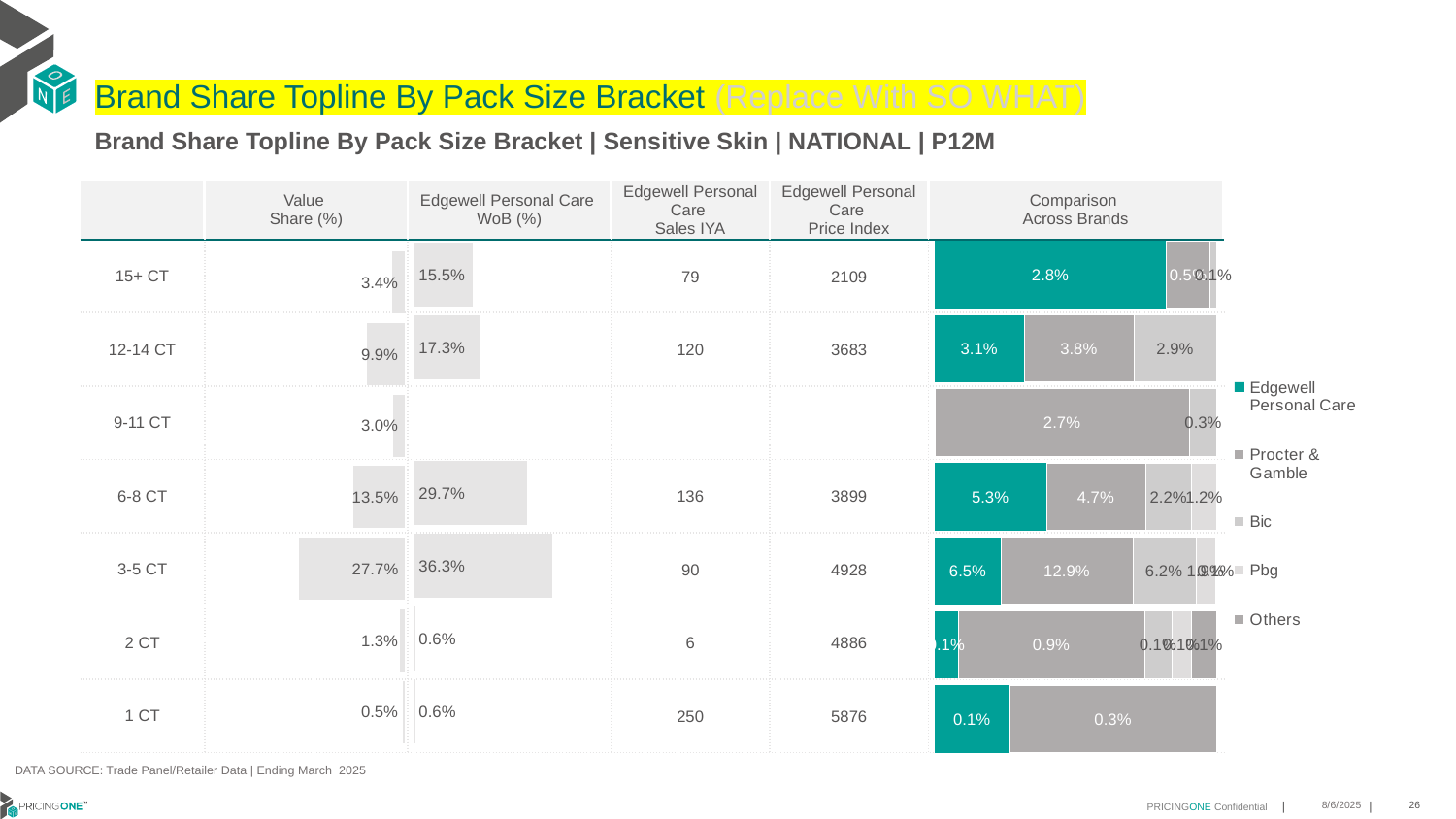

# Brand Share Topline By Pack Size Bracket (Replace With SO WHAT)
Brand Share Topline By Pack Size Bracket | Sensitive Skin | NATIONAL | P12M
|  | Value Share (%) | Edgewell Personal Care WoB (%) | Edgewell Personal Care Sales IYA | Edgewell Personal Care Price Index | Comparison Across Brands |
| --- | --- | --- | --- | --- | --- |
| 15+ CT |  |  | 79 | 2109 |  |
| 12-14 CT |  |  | 120 | 3683 |  |
| 9-11 CT |  |  |  |  |  |
| 6-8 CT |  |  | 136 | 3899 |  |
| 3-5 CT |  |  | 90 | 4928 |  |
| 2 CT |  |  | 6 | 4886 |  |
| 1 CT |  |  | 250 | 5876 |  |

### Chart

| Category | Edgewell Personal Care | Procter & Gamble | Bic | Pbg | Others |
|---|---|---|---|---|---|
| 15+ CT | 0.027853086356441143 | 0.005289781477649477 | 0.0007882665743427466 | None | None |
| 12-14 CT | 0.031041417360151344 | 0.0382918275565133 | 0.028797903135259602 | None | None |
| 9-11 CT | None | 0.02748502763662874 | 0.002907291707393427 | None | None |
| 6-8 CT | 0.053251833909489274 | 0.04745315727104033 | 0.021972610033289597 | 0.012001990029610773 | None |
| 3-5 CT | 0.06519615715445218 | 0.12875213517317546 | 0.061713439596305736 | 0.019144602549661136 | 0.0014845939954994942 |
| 2 CT | 0.00110333907110183 | 0.008604798143343946 | 0.0012714931241564133 | 0.0009209671041403597 | 0.0011565204049701614 |
| 1 CT | 0.0011027894040745903 | 0.0030578060643982673 | None | None | None |

### Chart

| Category | Value Share |
|---|---|
|  | 0.033931180563679934 |

### Chart

| Category | Brand WoB % |
|---|---|
|  | 0.1551 |
DATA SOURCE: Trade Panel/Retailer Data | Ending March  2025

8/6/2025
26